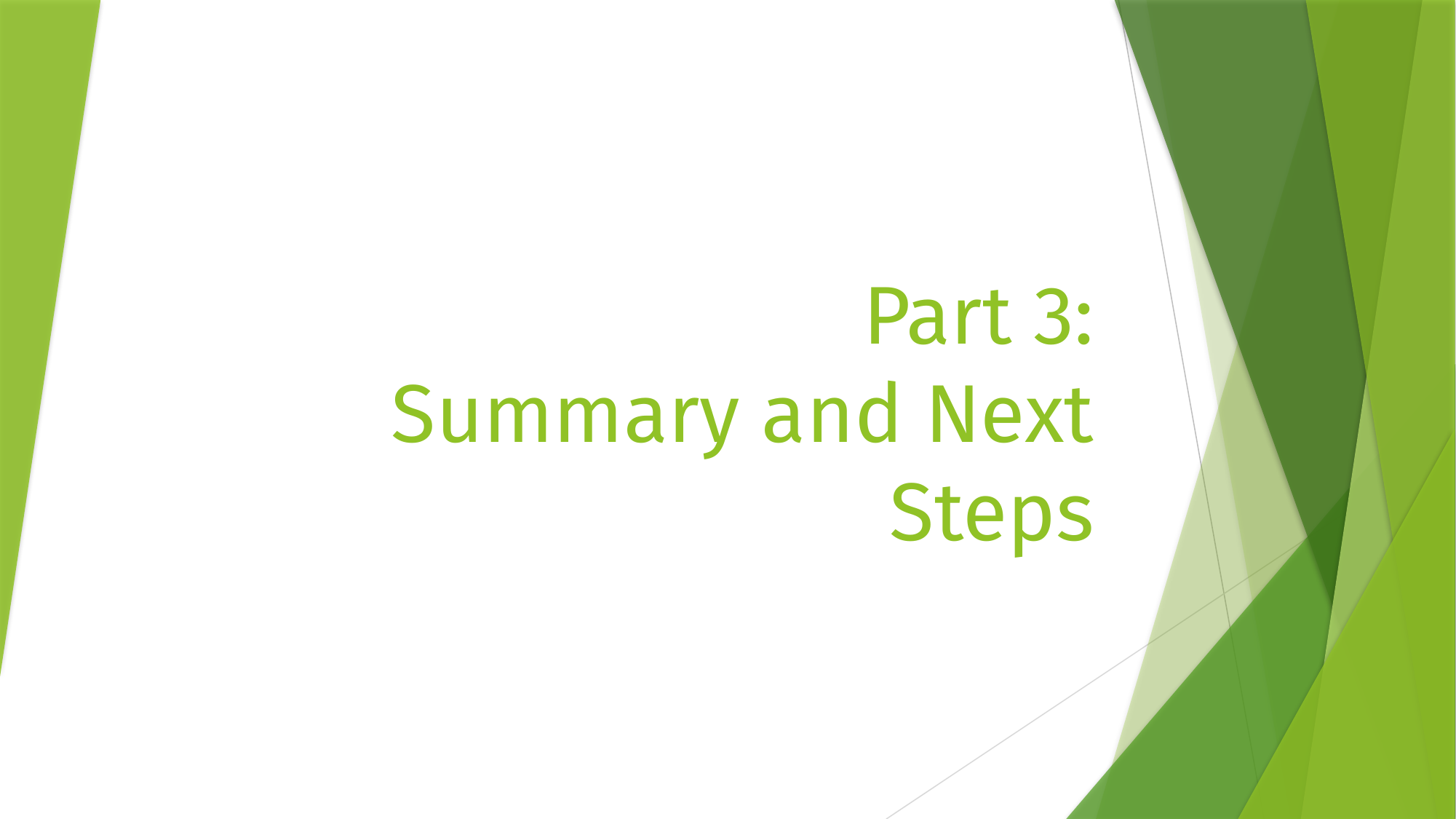

# Part 3: Summary and Next Steps